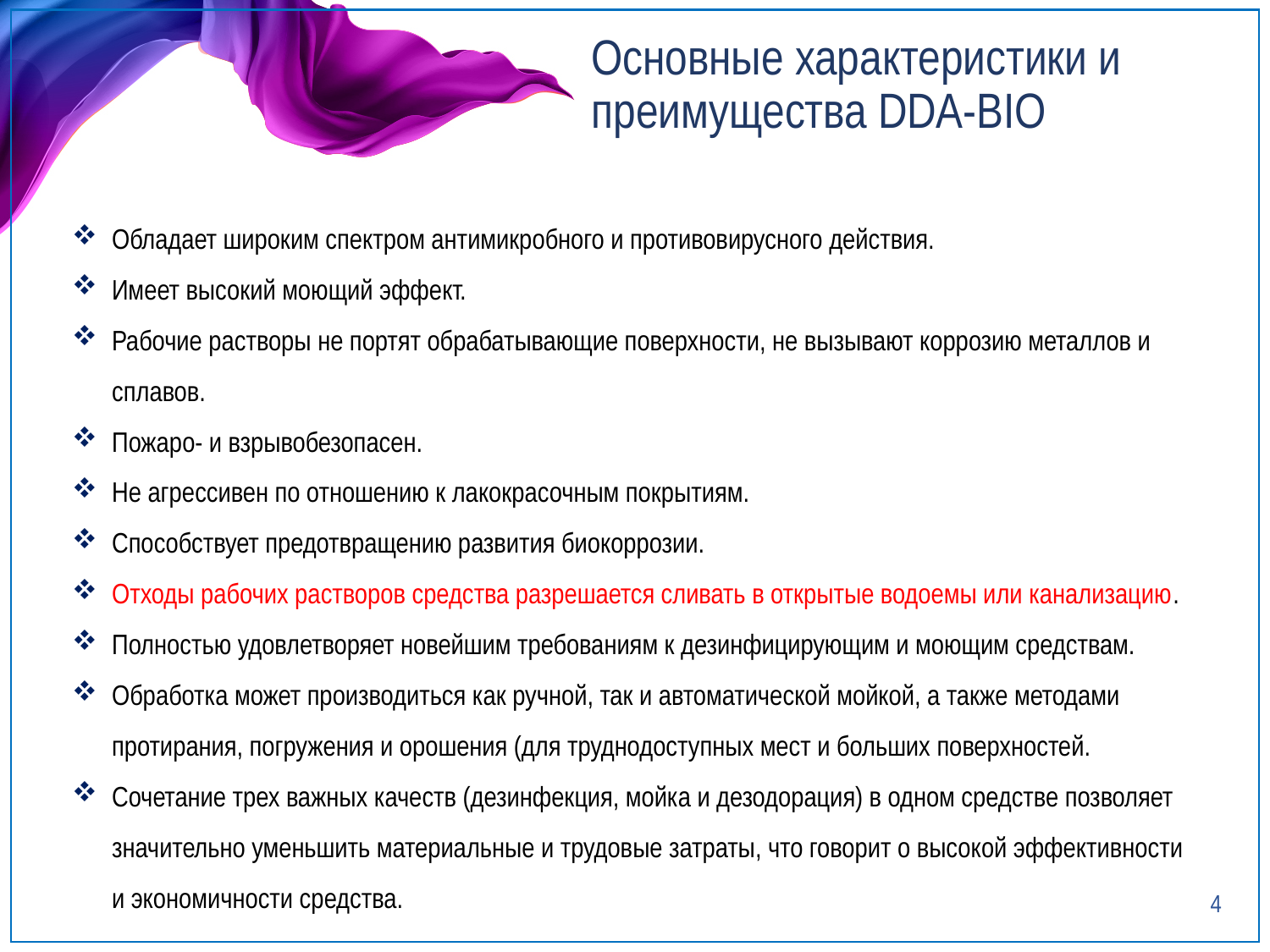

# Основные характеристики и преимущества DDA-BIO
Обладает широким спектром антимикробного и противовирусного действия.
Имеет высокий моющий эффект.
Рабочие растворы не портят обрабатывающие поверхности, не вызывают коррозию металлов и сплавов.
Пожаро- и взрывобезопасен.
Не агрессивен по отношению к лакокрасочным покрытиям.
Способствует предотвращению развития биокоррозии.
Отходы рабочих растворов средства разрешается сливать в открытые водоемы или канализацию.
Полностью удовлетворяет новейшим требованиям к дезинфицирующим и моющим средствам.
Обработка может производиться как ручной, так и автоматической мойкой, а также методами протирания, погружения и орошения (для труднодоступных мест и больших поверхностей.
Сочетание трех важных качеств (дезинфекция, мойка и дезодорация) в одном средстве позволяет значительно уменьшить материальные и трудовые затраты, что говорит о высокой эффективности и экономичности средства.
4